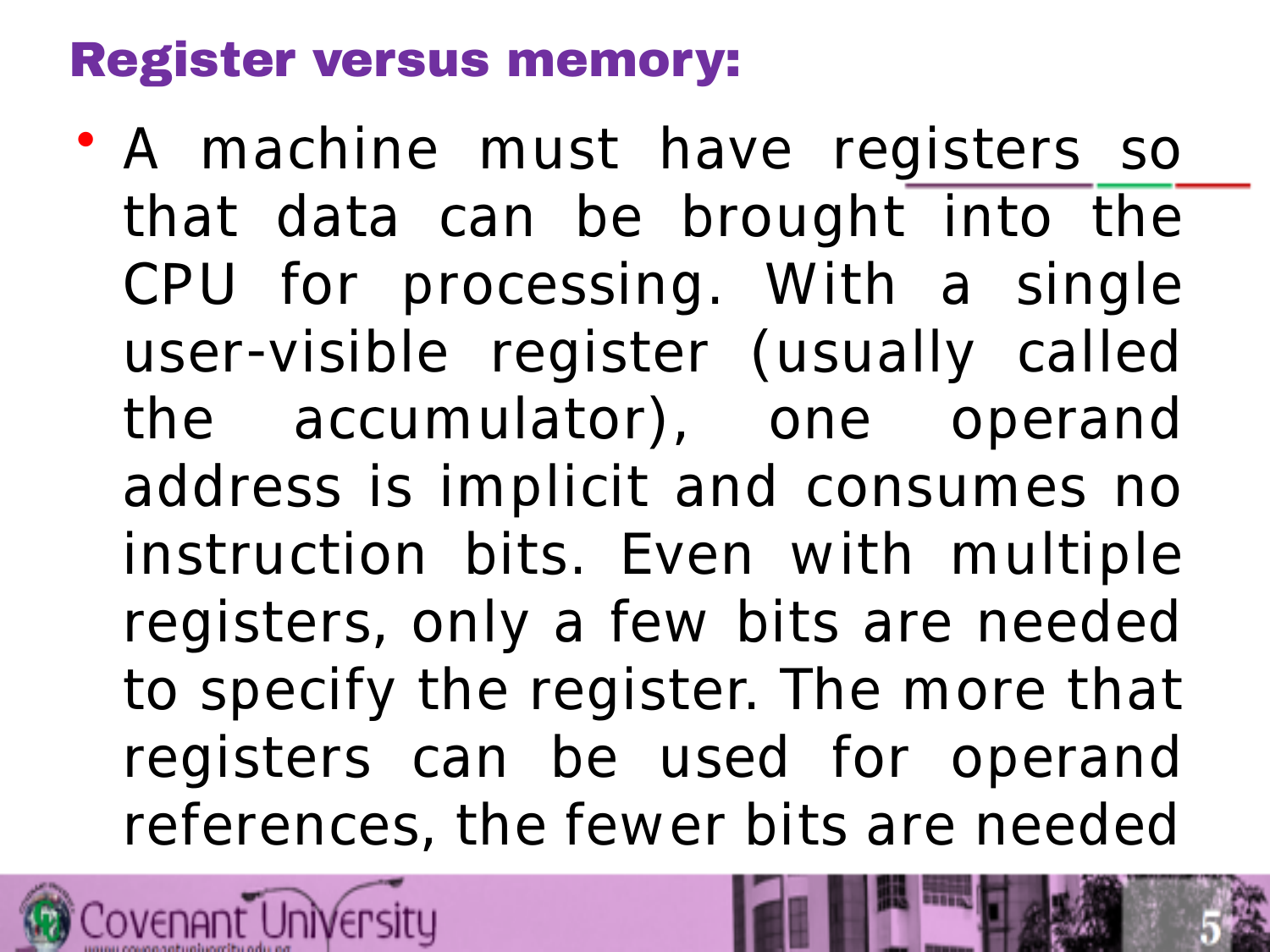

# Register versus memory:
A machine must have registers so that data can be brought into the CPU for processing. With a single user-visible register (usually called the accumulator), one operand address is implicit and consumes no instruction bits. Even with multiple registers, only a few bits are needed to specify the register. The more that registers can be used for operand references, the fewer bits are needed